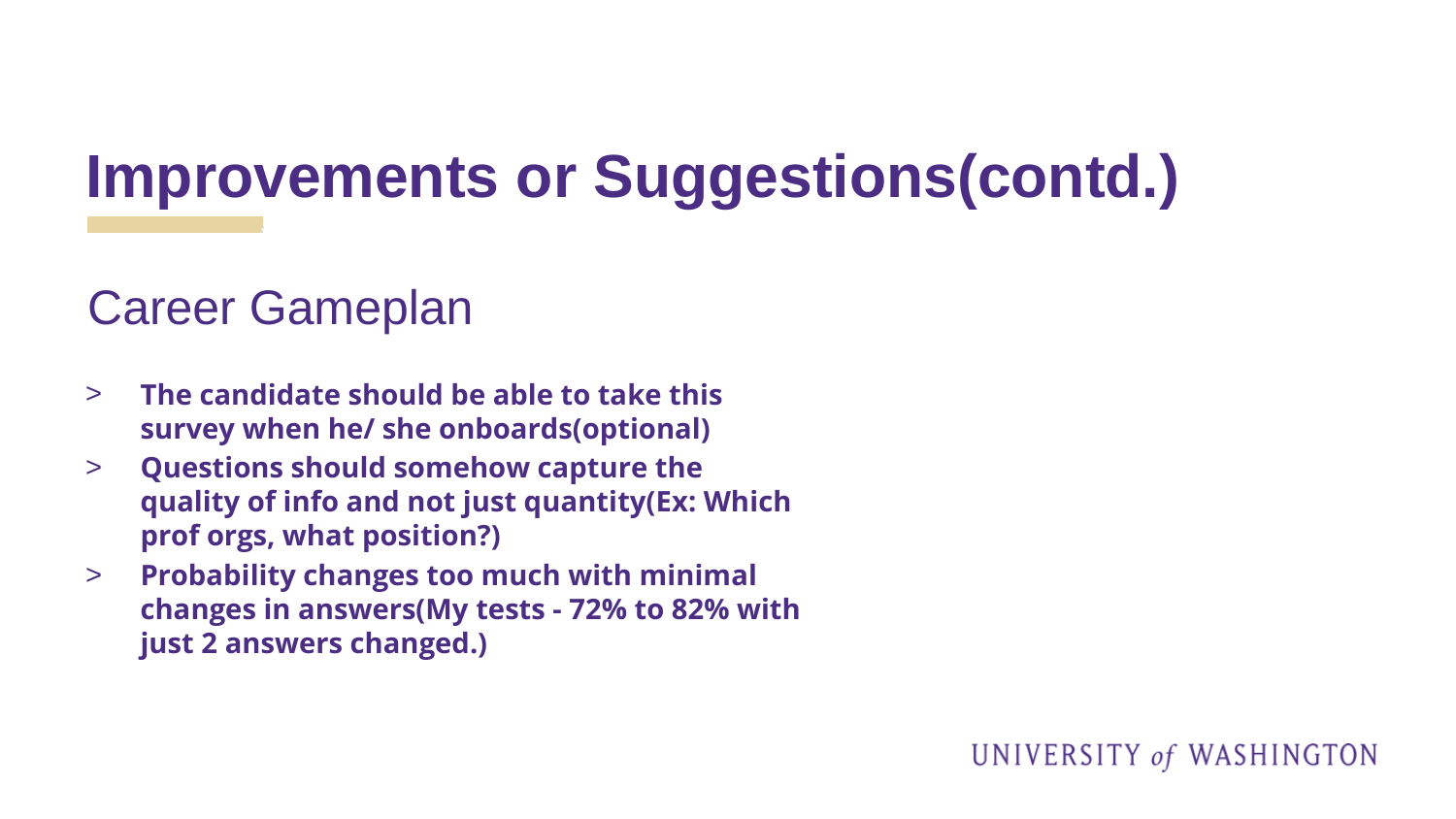

# Improvements or Suggestions(contd.)
Career Gameplan
The candidate should be able to take this survey when he/ she onboards(optional)
Questions should somehow capture the quality of info and not just quantity(Ex: Which prof orgs, what position?)
Probability changes too much with minimal changes in answers(My tests - 72% to 82% with just 2 answers changed.)